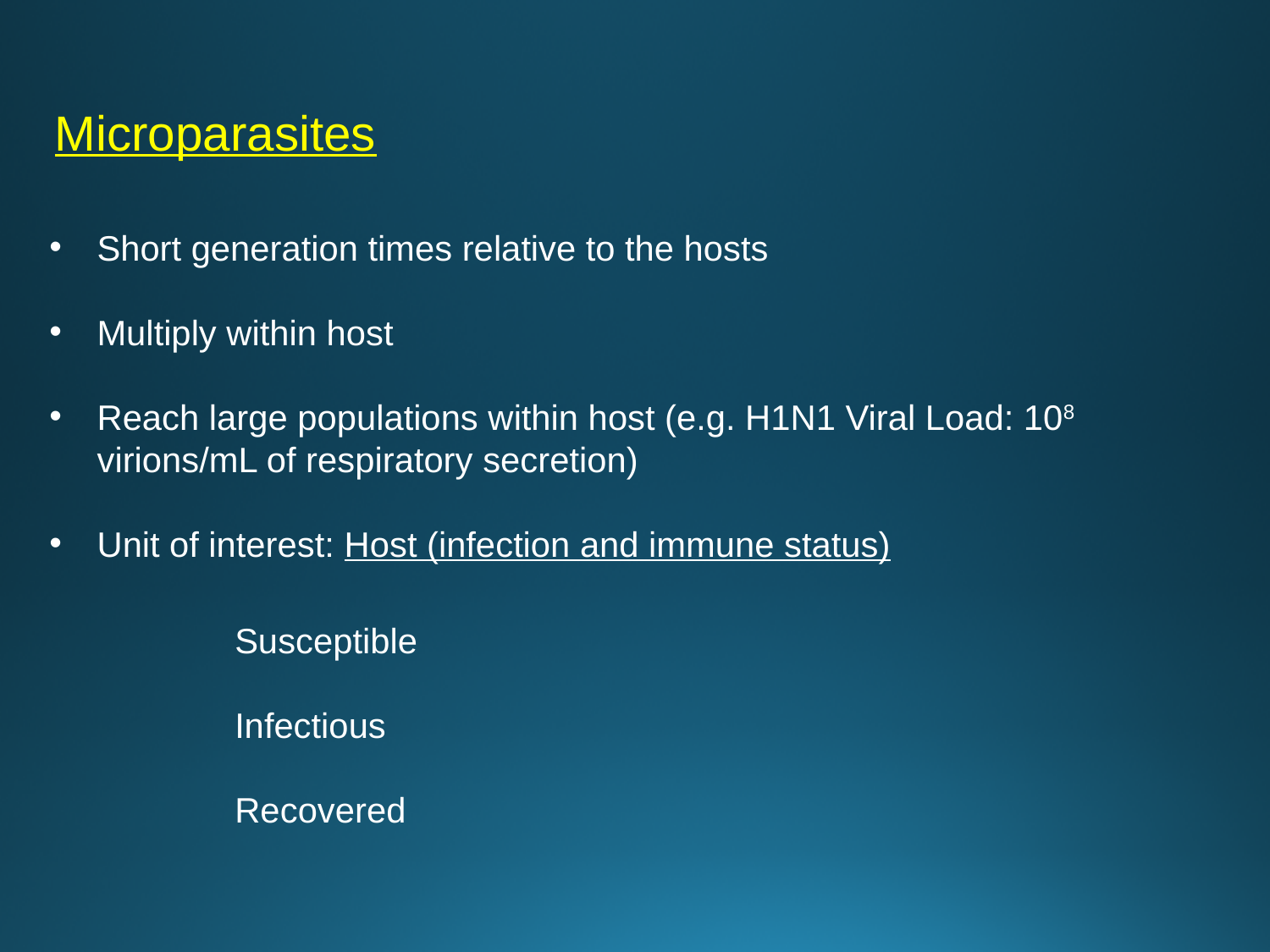

Microparasites
Short generation times relative to the hosts

Multiply within host

Reach large populations within host (e.g. H1N1 Viral Load: 108 virions/mL of respiratory secretion)

Unit of interest: Host (infection and immune status)

Susceptible

Infectious

Recovered